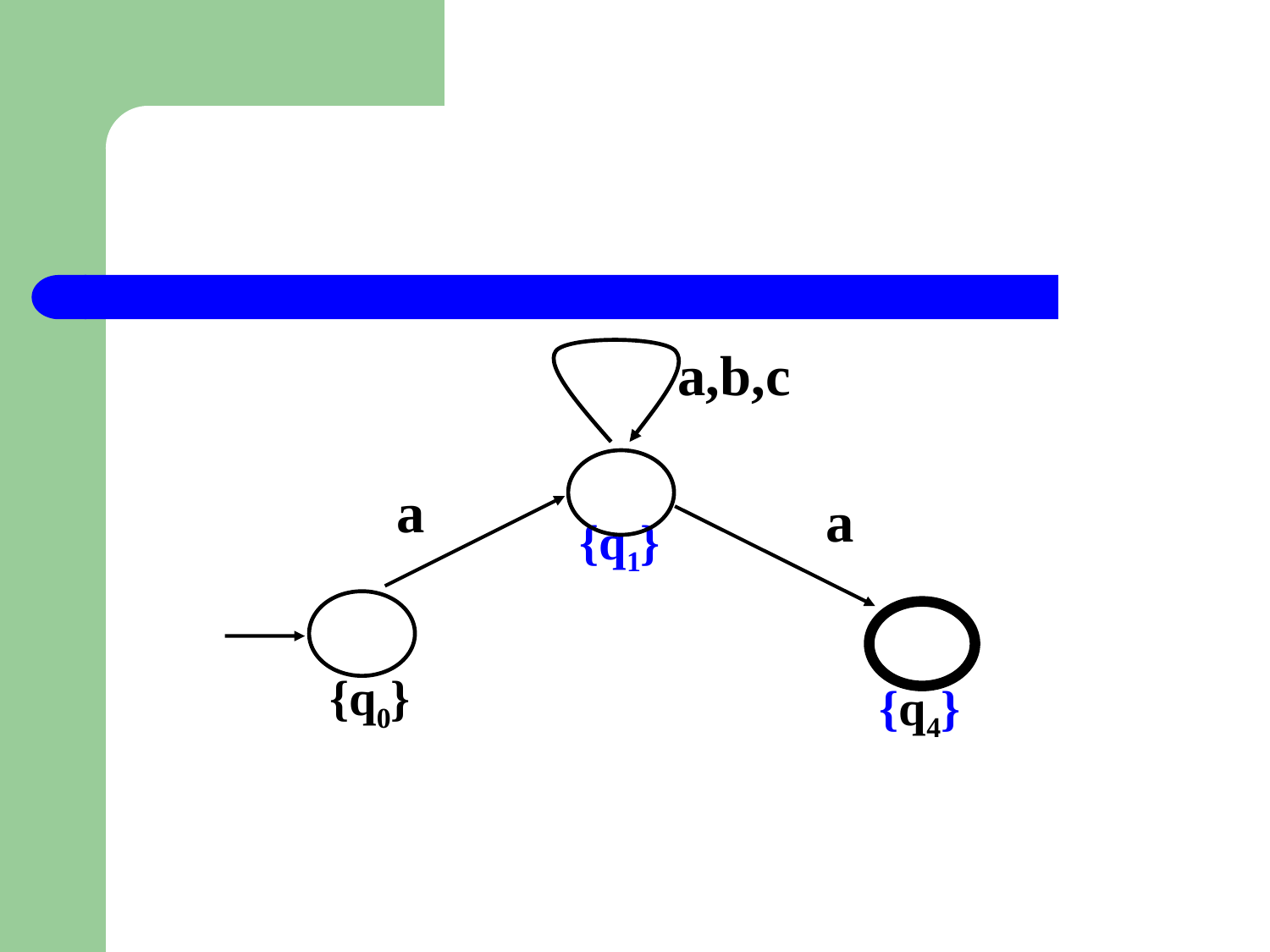

#

a,b,c

a
a

{q1}

{q0}
{q4}